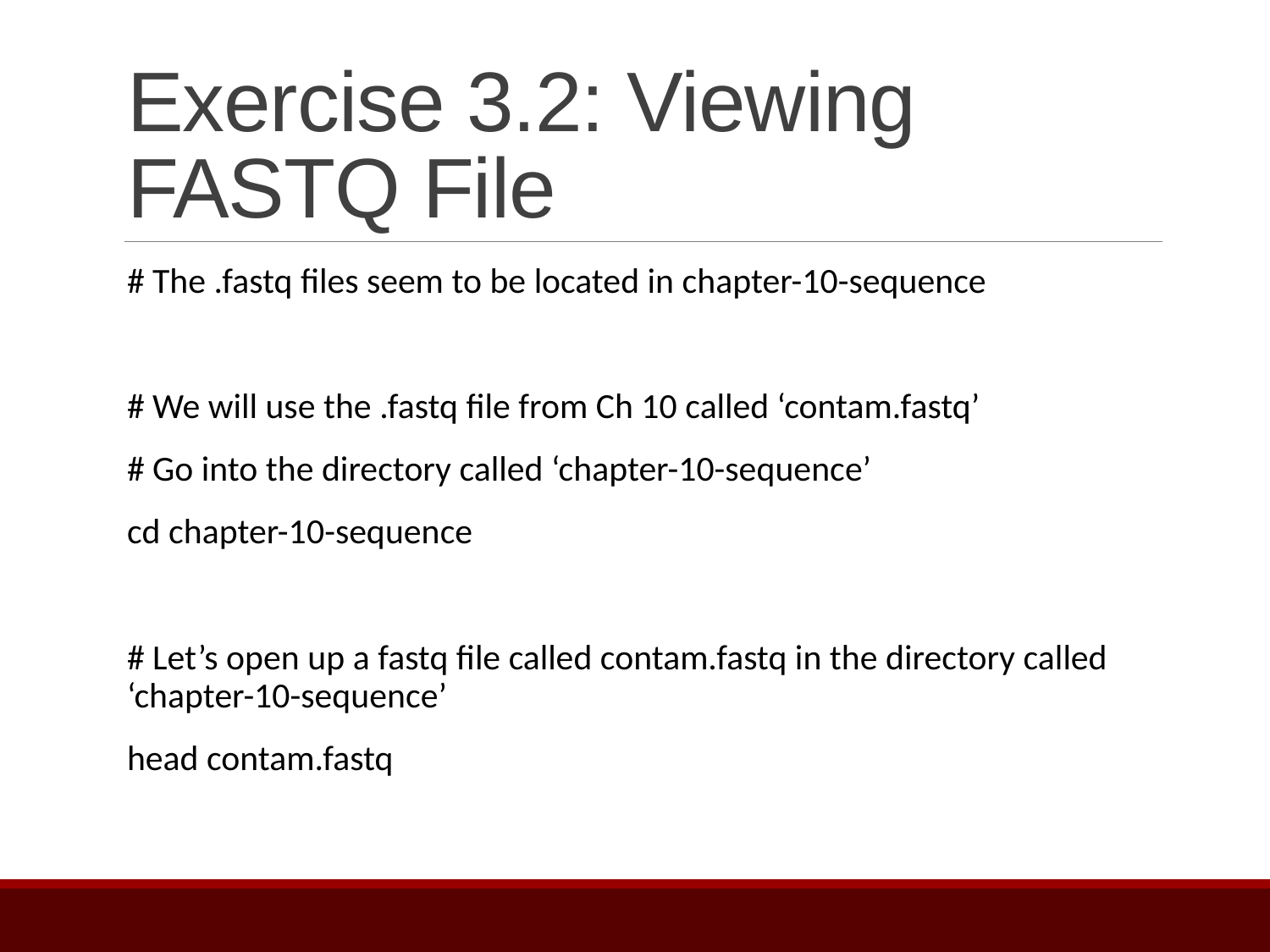

# Exercise 3.2: Viewing FASTQ File
# The .fastq files seem to be located in chapter-10-sequence

# We will use the .fastq file from Ch 10 called ‘contam.fastq’
# Go into the directory called ‘chapter-10-sequence’
cd chapter-10-sequence

# Let’s open up a fastq file called contam.fastq in the directory called ‘chapter-10-sequence’
head contam.fastq